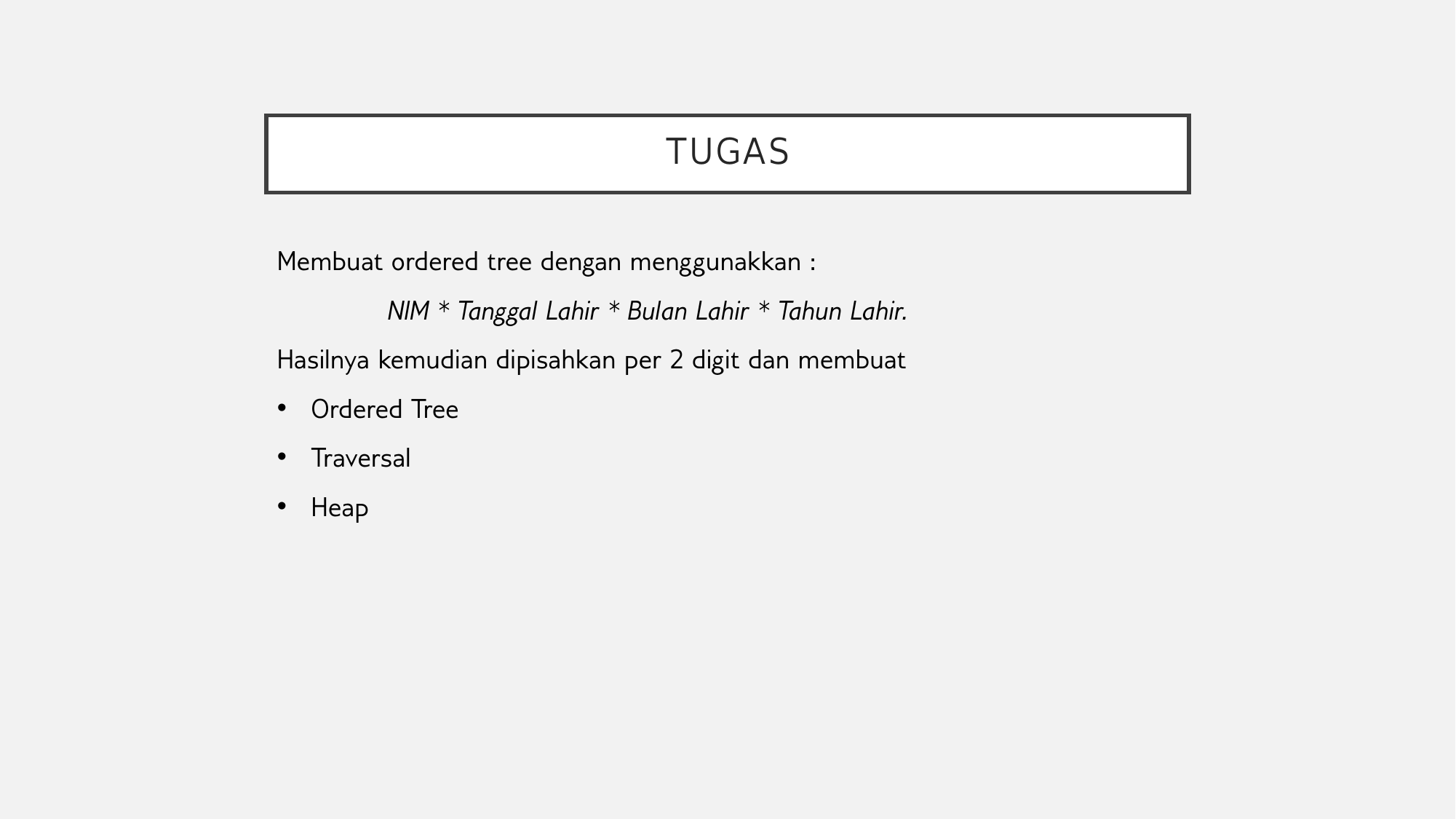

# Tugas
Membuat ordered tree dengan menggunakkan :
	NIM * Tanggal Lahir * Bulan Lahir * Tahun Lahir.
Hasilnya kemudian dipisahkan per 2 digit dan membuat
Ordered Tree
Traversal
Heap